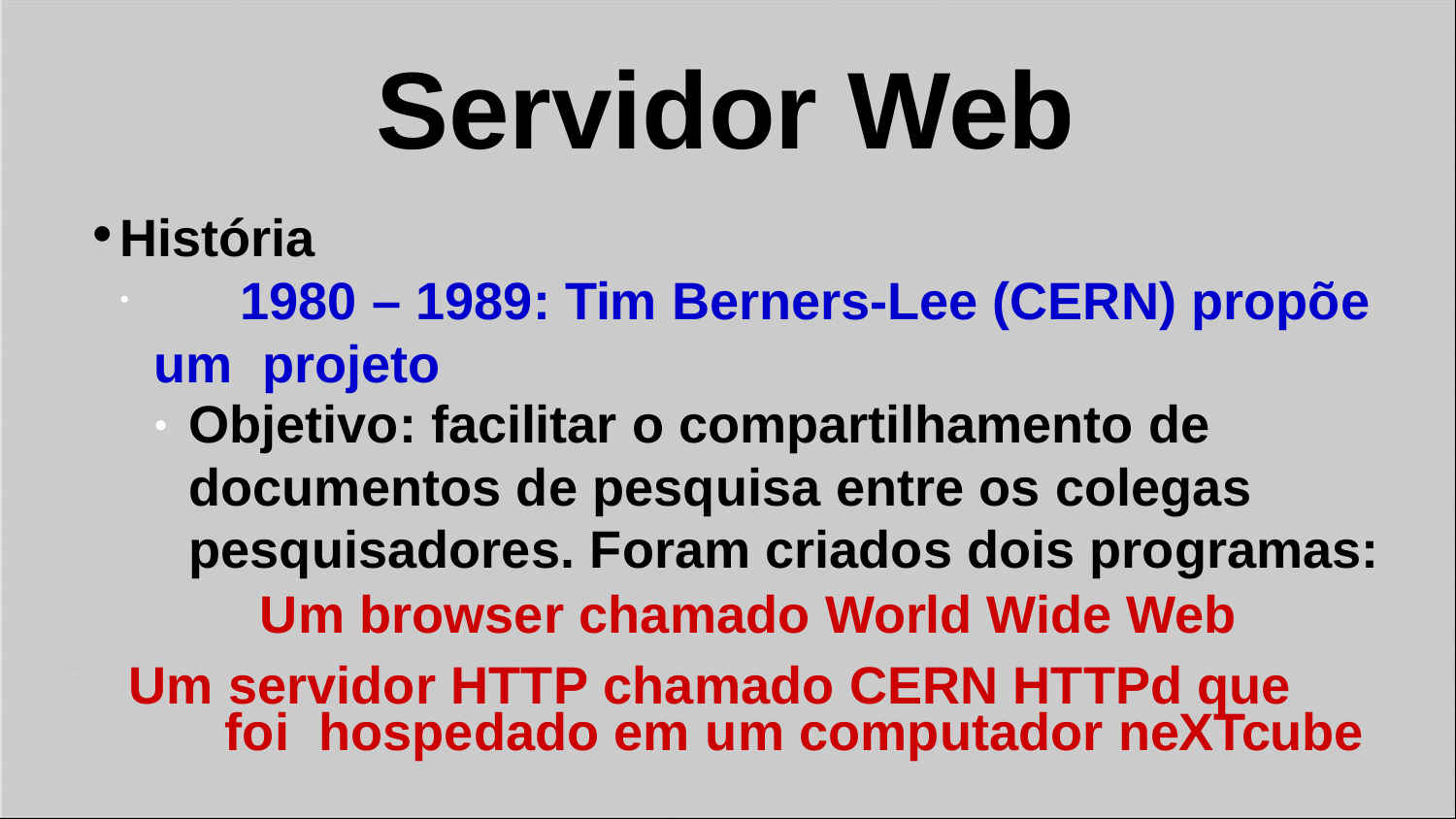

# Servidor Web
História
	1980 – 1989: Tim Berners-Lee (CERN) propõe um  projeto
Objetivo: facilitar o compartilhamento de  documentos de pesquisa entre os colegas  pesquisadores. Foram criados dois programas:
Um browser chamado World Wide Web
Um servidor HTTP chamado CERN HTTPd que foi  hospedado em um computador neXTcube